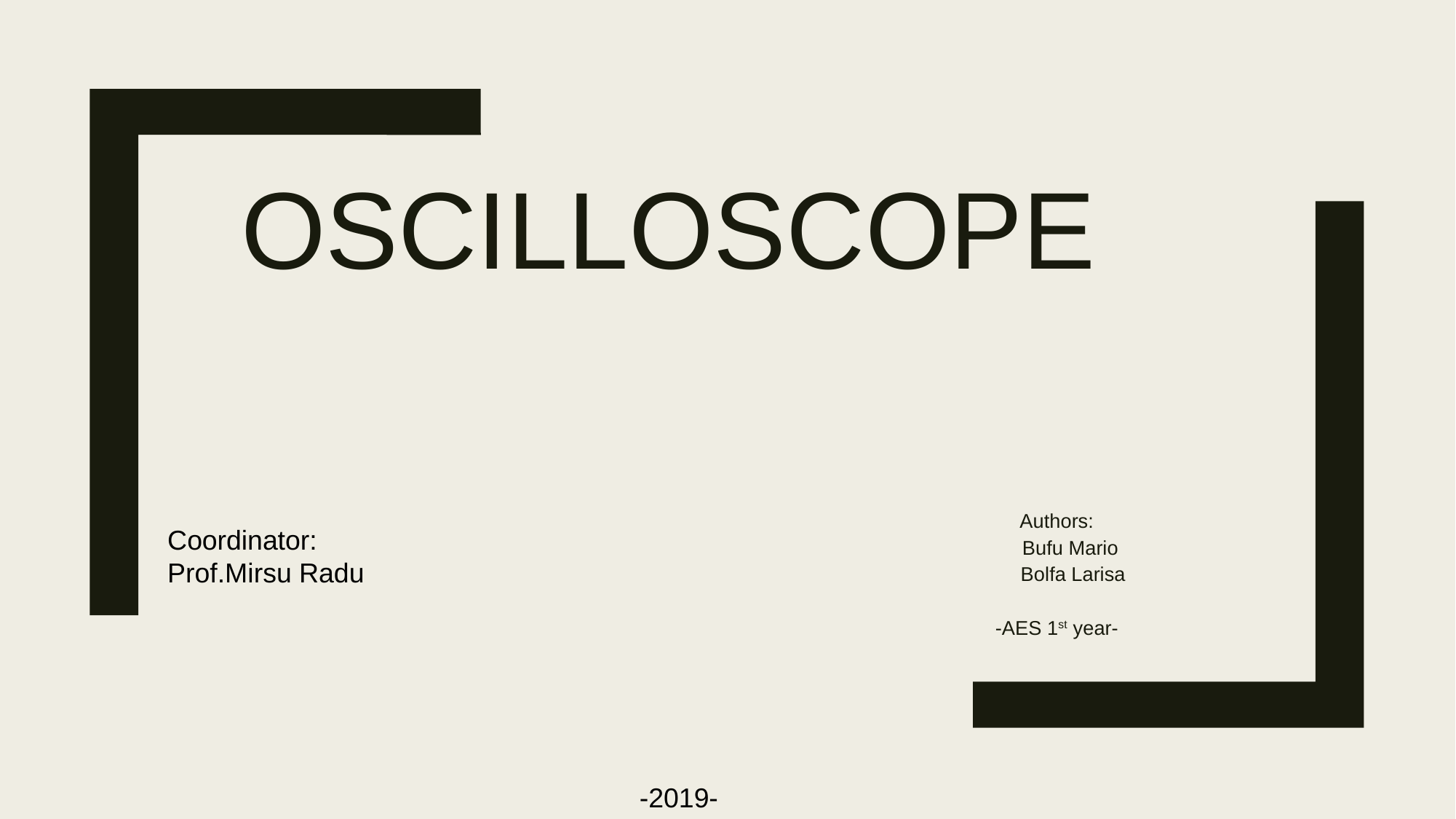

# Oscilloscope
Authors:
     Bufu Mario
      Bolfa Larisa

-AES 1st year-
Coordinator:
Prof.Mirsu Radu

-2019-